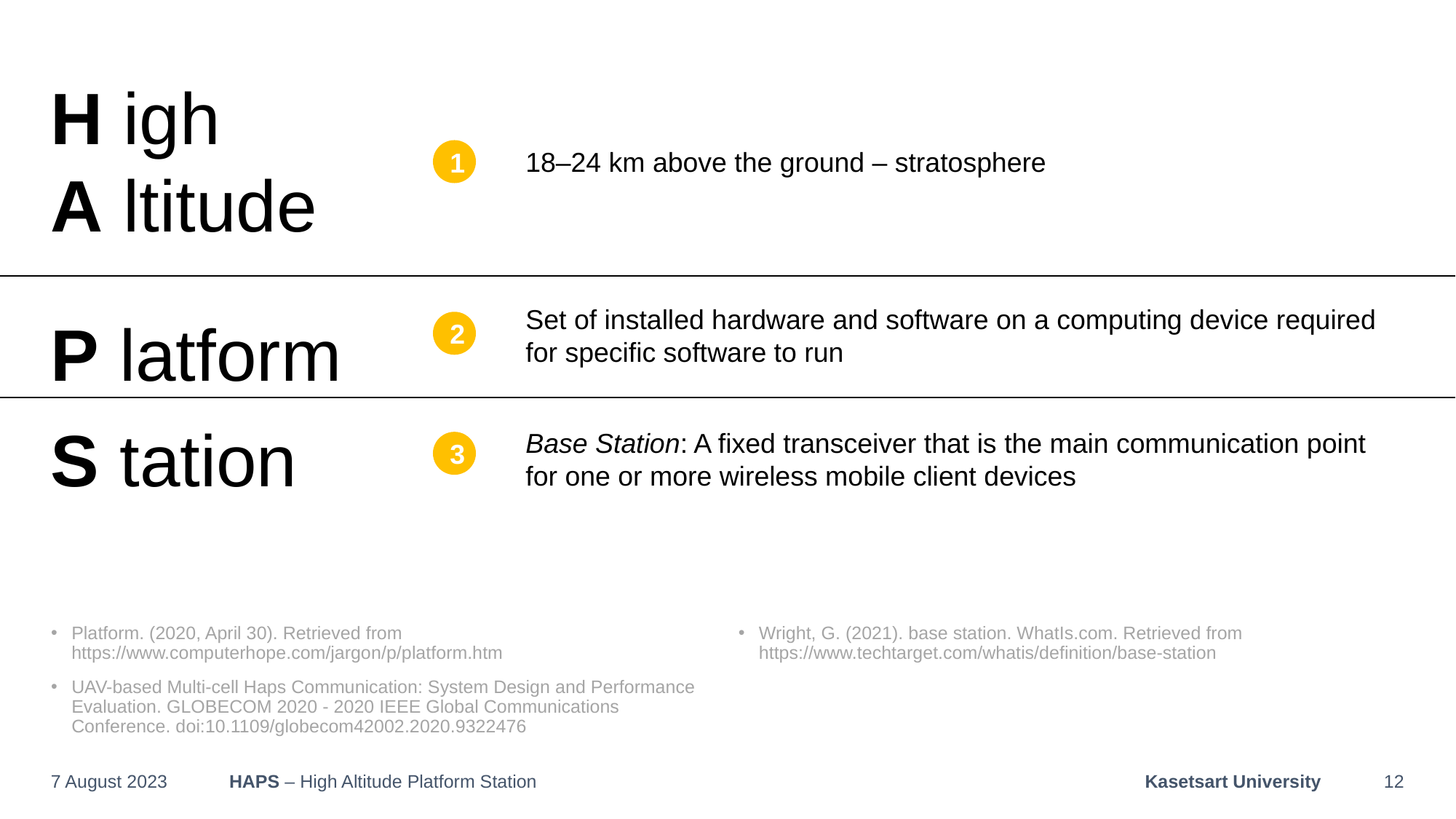

H igh
A ltitude
P latform
S tation
18–24 km above the ground – stratosphere
1
Set of installed hardware and software on a computing device required for specific software to run
2
Base Station: A fixed transceiver that is the main communication point for one or more wireless mobile client devices
3
Platform. (2020, April 30). Retrieved from https://www.computerhope.com/jargon/p/platform.htm
UAV-based Multi-cell Haps Communication: System Design and Performance Evaluation. GLOBECOM 2020 - 2020 IEEE Global Communications Conference. doi:10.1109/globecom42002.2020.9322476
Wright, G. (2021). base station. WhatIs.com. Retrieved from https://www.techtarget.com/whatis/definition/base-station
12
7 August 2023
HAPS – High Altitude Platform Station	Kasetsart University